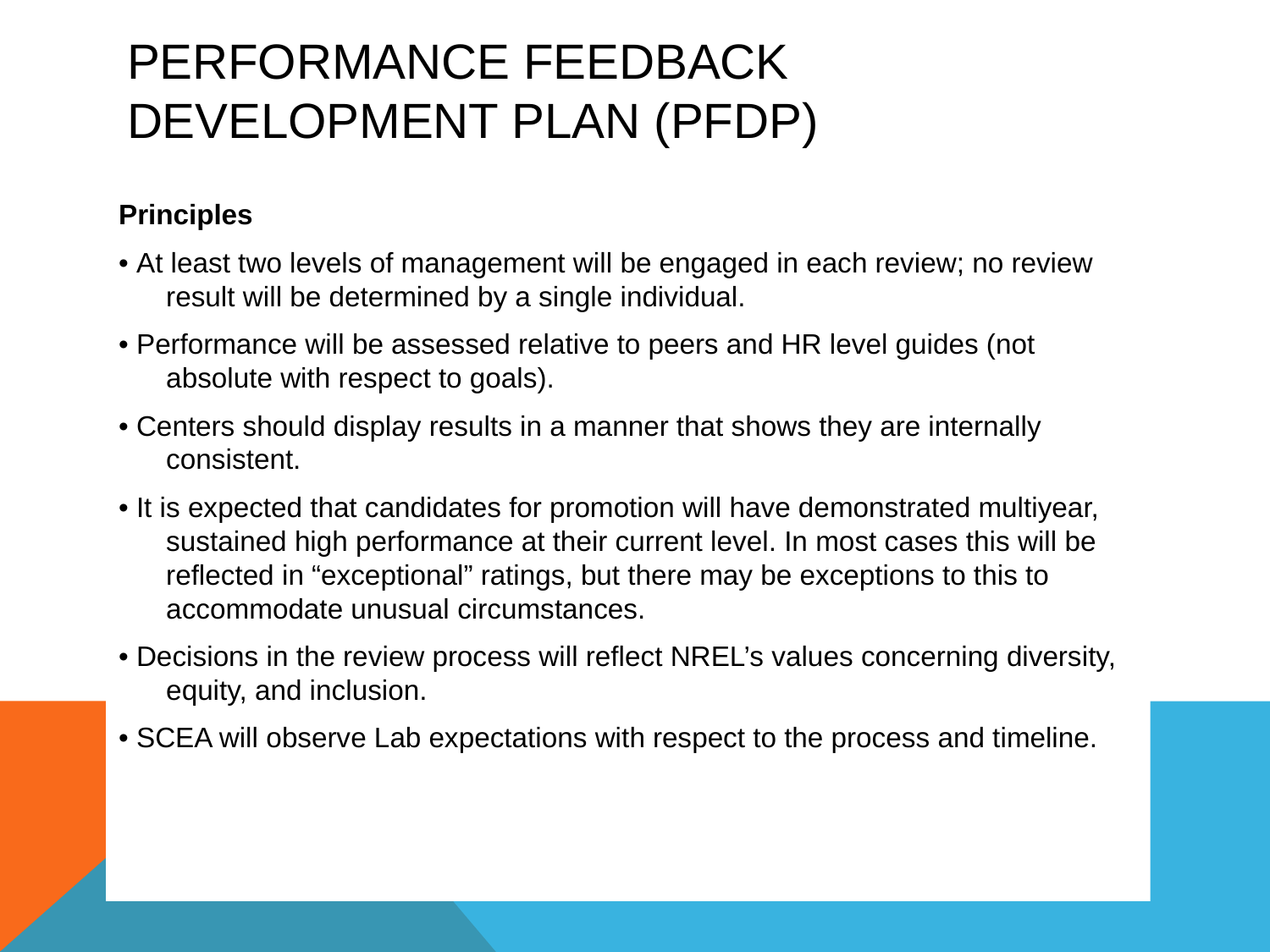

# Performance feedback development plan (PFDP)
Principles
• At least two levels of management will be engaged in each review; no review result will be determined by a single individual.
• Performance will be assessed relative to peers and HR level guides (not absolute with respect to goals).
• Centers should display results in a manner that shows they are internally consistent.
• It is expected that candidates for promotion will have demonstrated multiyear, sustained high performance at their current level. In most cases this will be reflected in “exceptional” ratings, but there may be exceptions to this to accommodate unusual circumstances.
• Decisions in the review process will reflect NREL’s values concerning diversity, equity, and inclusion.
• SCEA will observe Lab expectations with respect to the process and timeline.